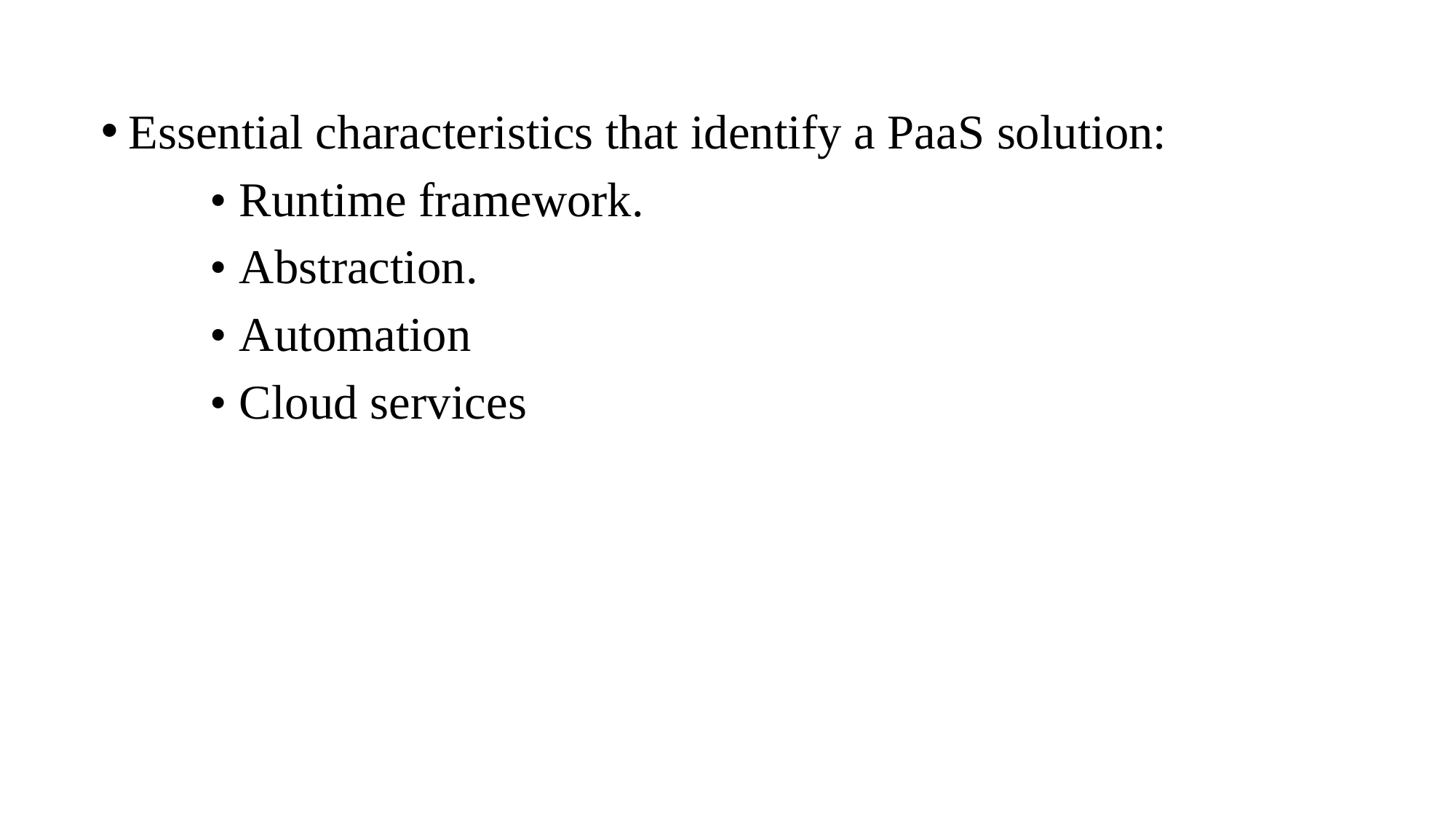

Essential characteristics that identify a PaaS solution:
	• Runtime framework.
	• Abstraction.
	• Automation
	• Cloud services